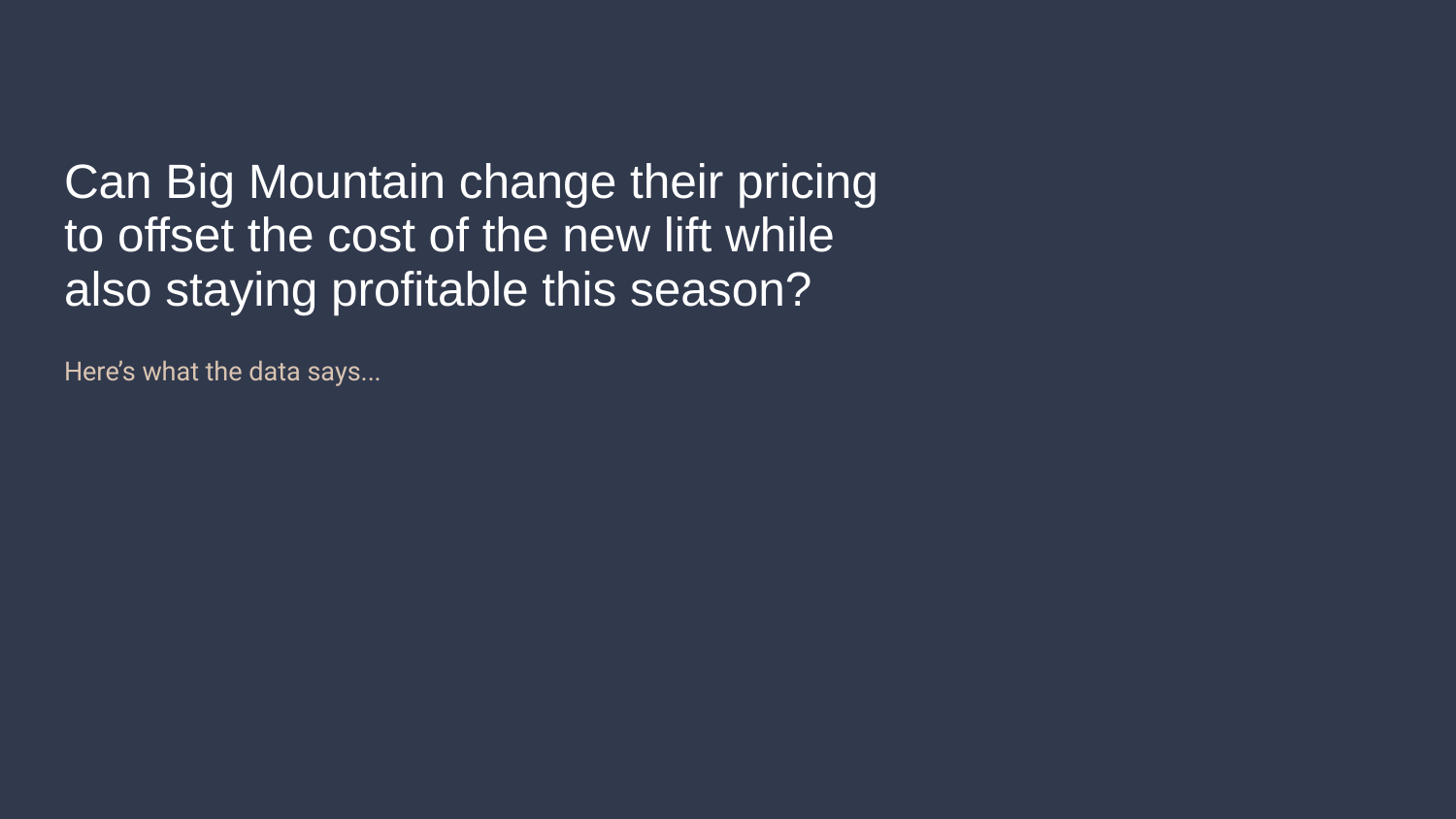

# Can Big Mountain change their pricing to offset the cost of the new lift while also staying profitable this season?
Here’s what the data says...